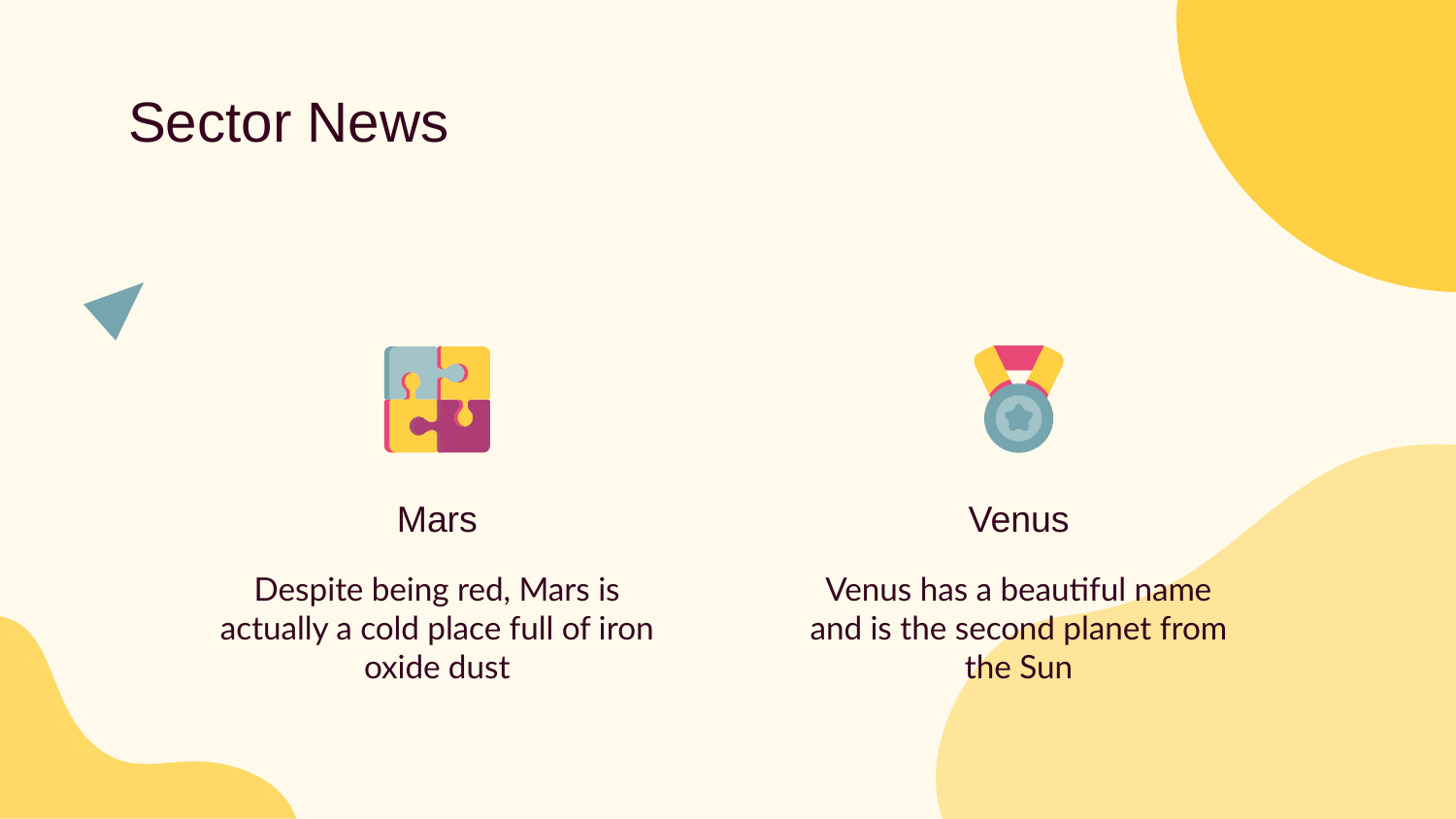

# Sector News

Mars
Venus
Despite being red, Mars is actually a cold place full of iron oxide dust
Venus has a beautiful name and is the second planet from the Sun